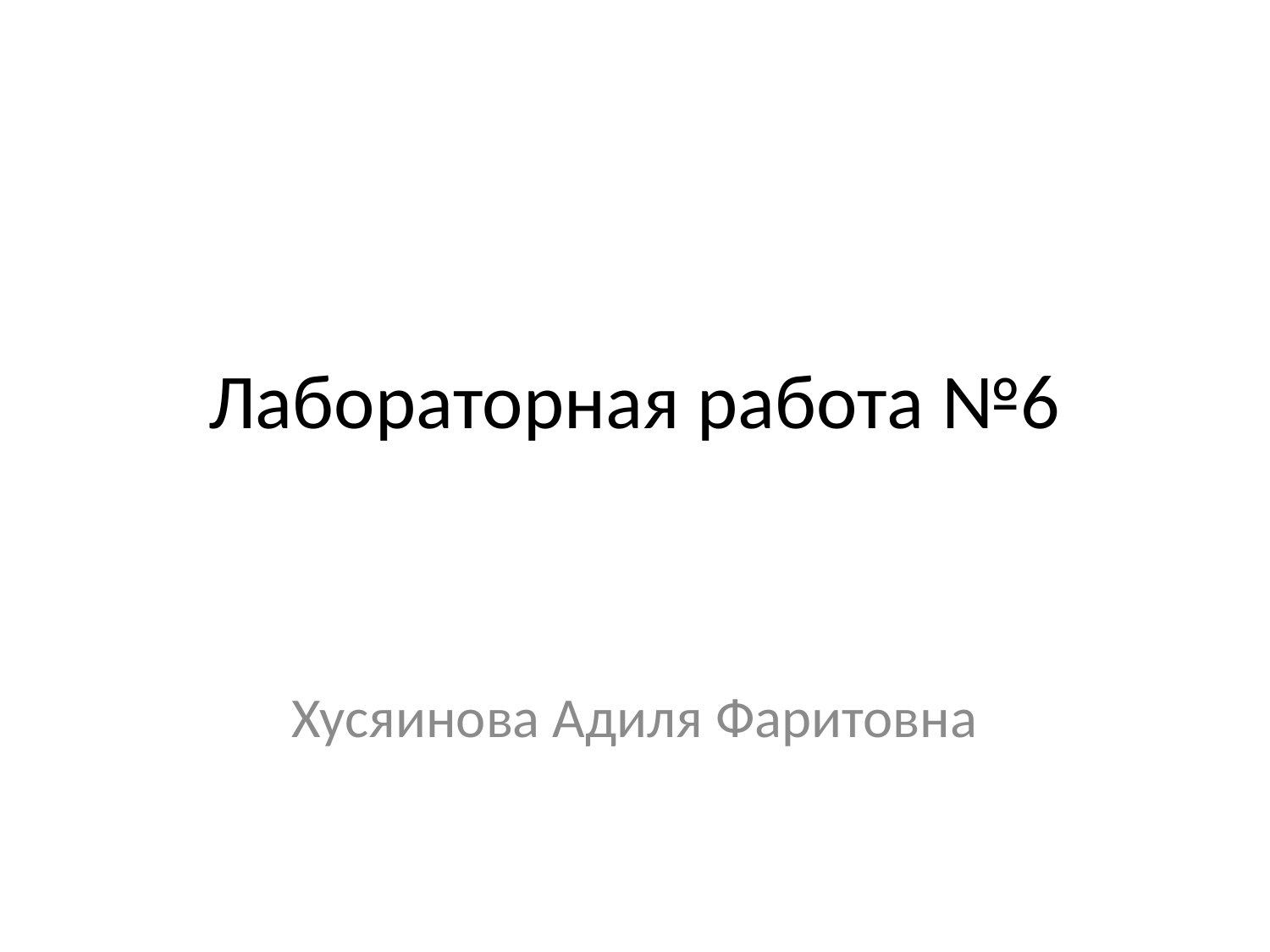

# Лабораторная работа №6
Хусяинова Адиля Фаритовна